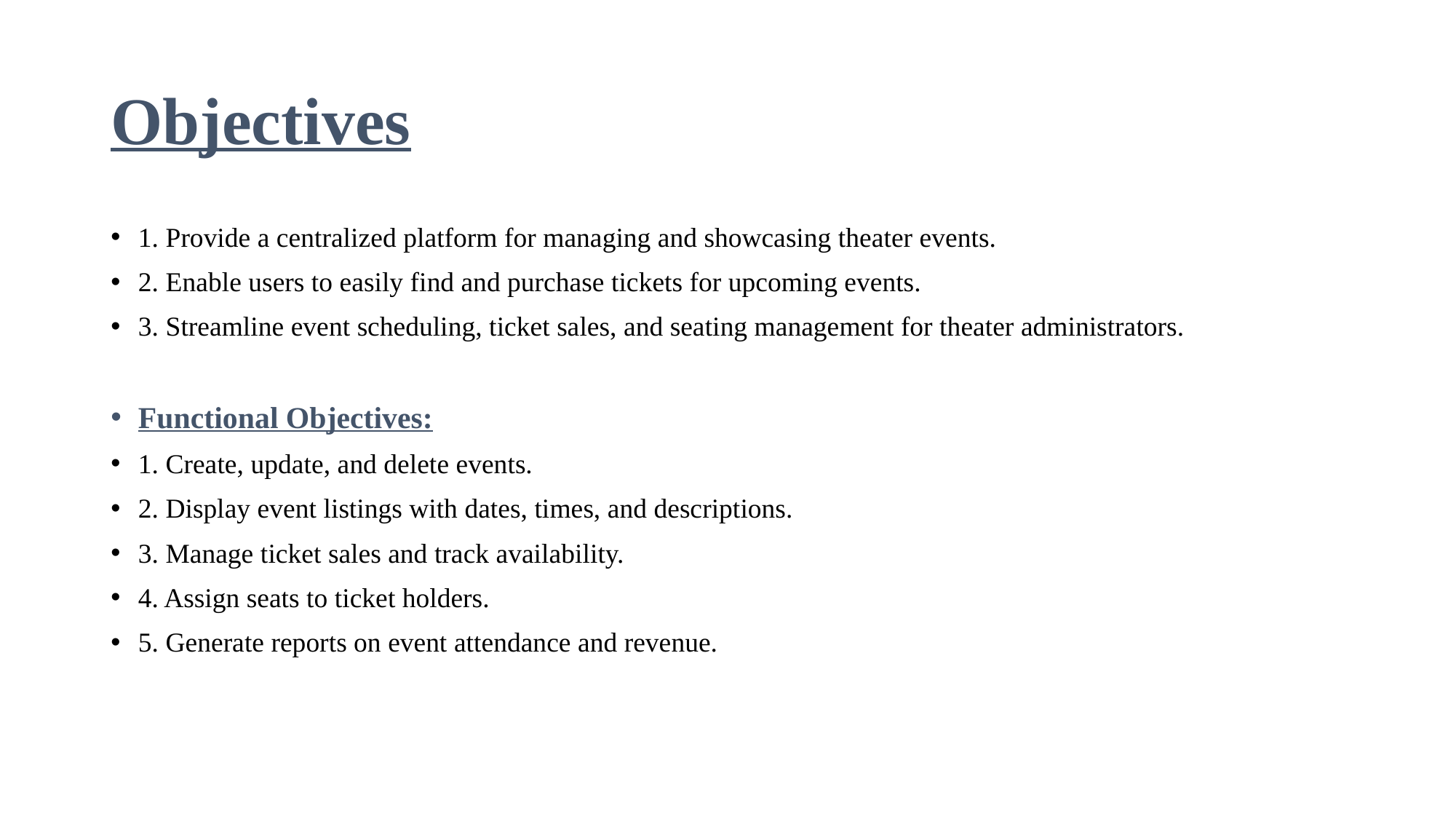

# Objectives
1. Provide a centralized platform for managing and showcasing theater events.
2. Enable users to easily find and purchase tickets for upcoming events.
3. Streamline event scheduling, ticket sales, and seating management for theater administrators.

Functional Objectives:
1. Create, update, and delete events.
2. Display event listings with dates, times, and descriptions.
3. Manage ticket sales and track availability.
4. Assign seats to ticket holders.
5. Generate reports on event attendance and revenue.